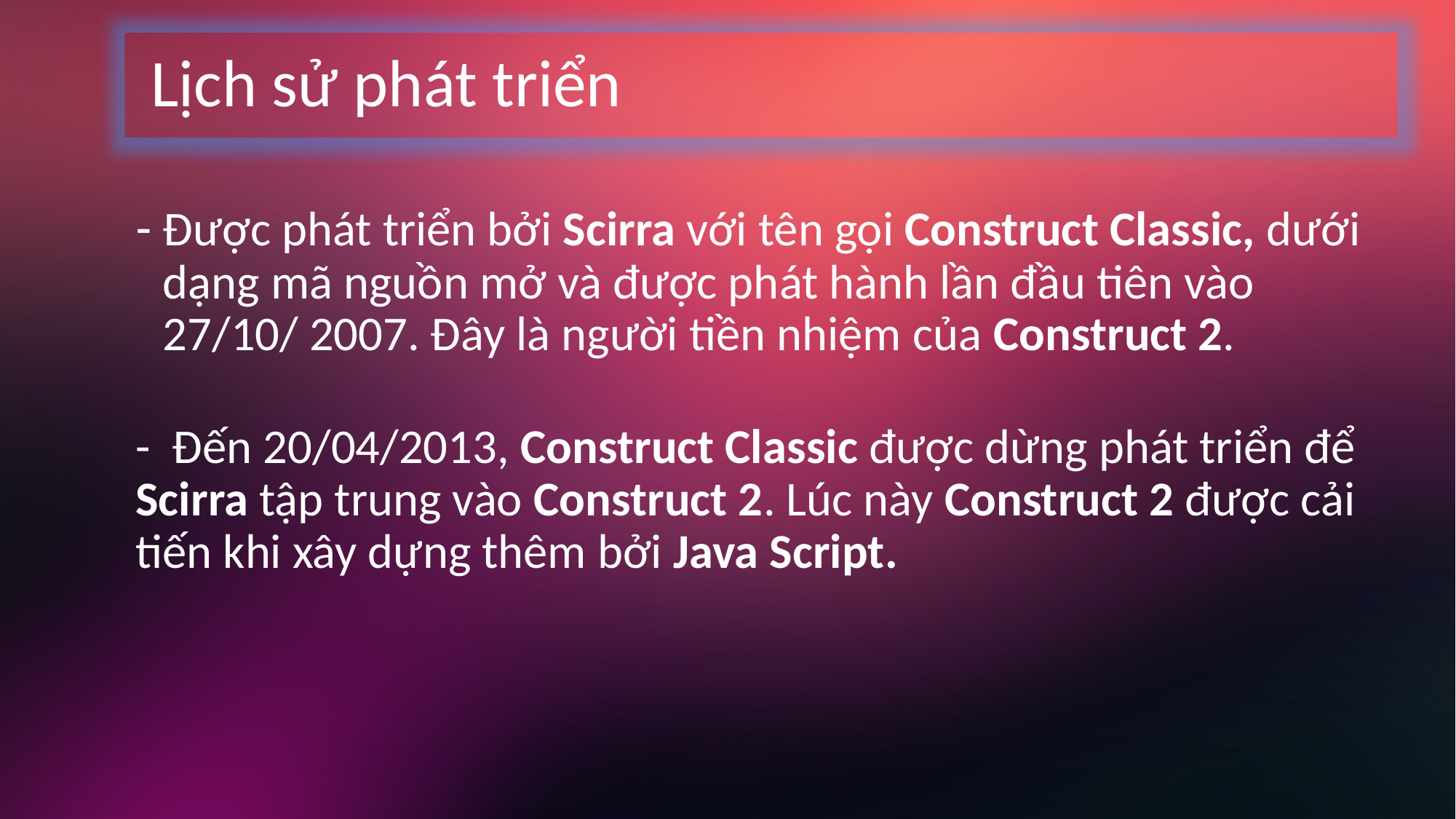

Lịch sử phát triển

Được phát triển bởi Scirra với tên gọi Construct Classic, dưới dạng mã nguồn mở và được phát hành lần đầu tiên vào 27/10/ 2007. Đây là người tiền nhiệm của Construct 2.

-  Đến 20/04/2013, Construct Classic được dừng phát triển để Scirra tập trung vào Construct 2. Lúc này Construct 2 được cải tiến khi xây dựng thêm bởi Java Script.